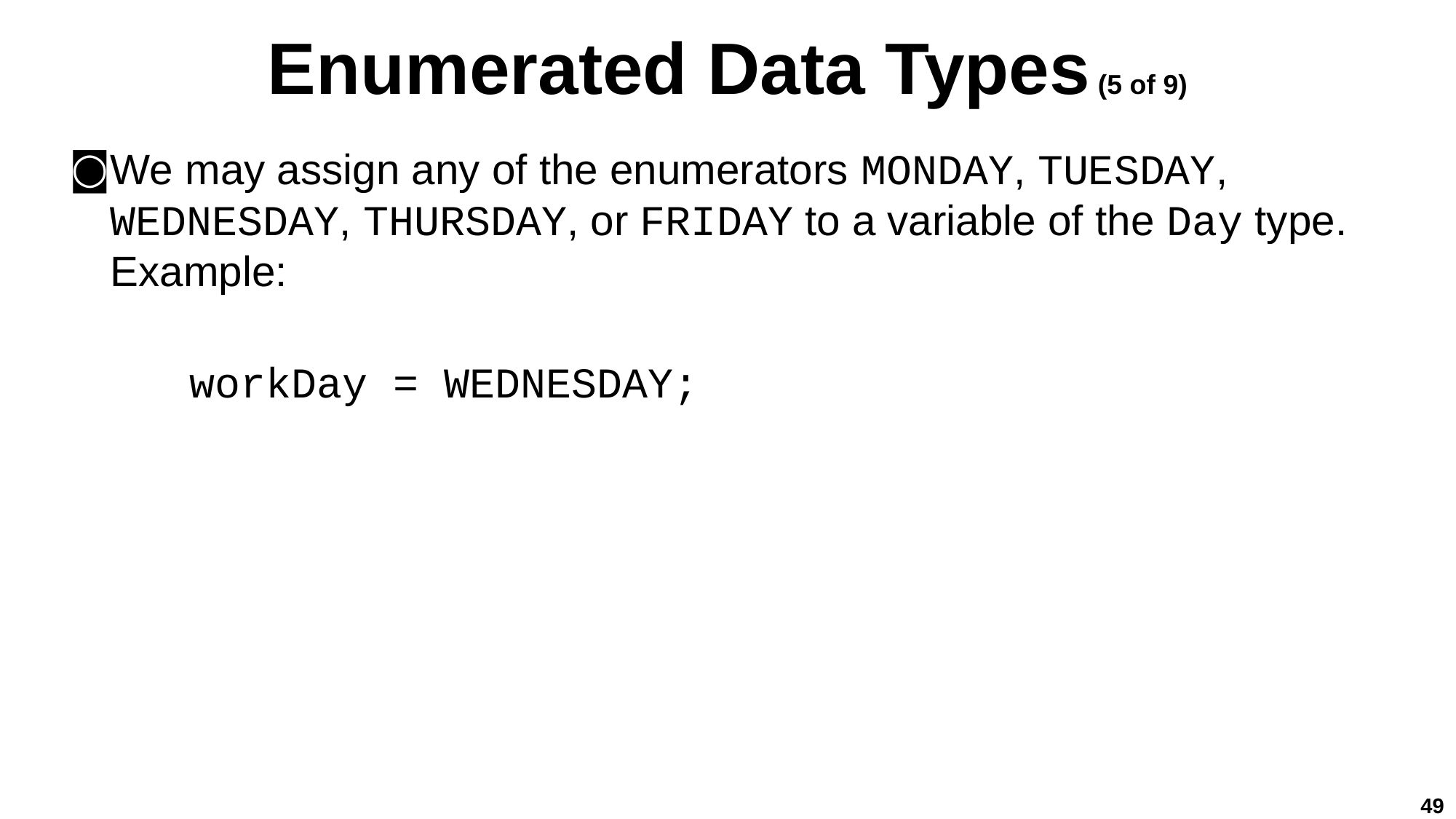

# Enumerated Data Types (5 of 9)
We may assign any of the enumerators MONDAY, TUESDAY, WEDNESDAY, THURSDAY, or FRIDAY to a variable of the Day type. Example:
workDay = WEDNESDAY;
49